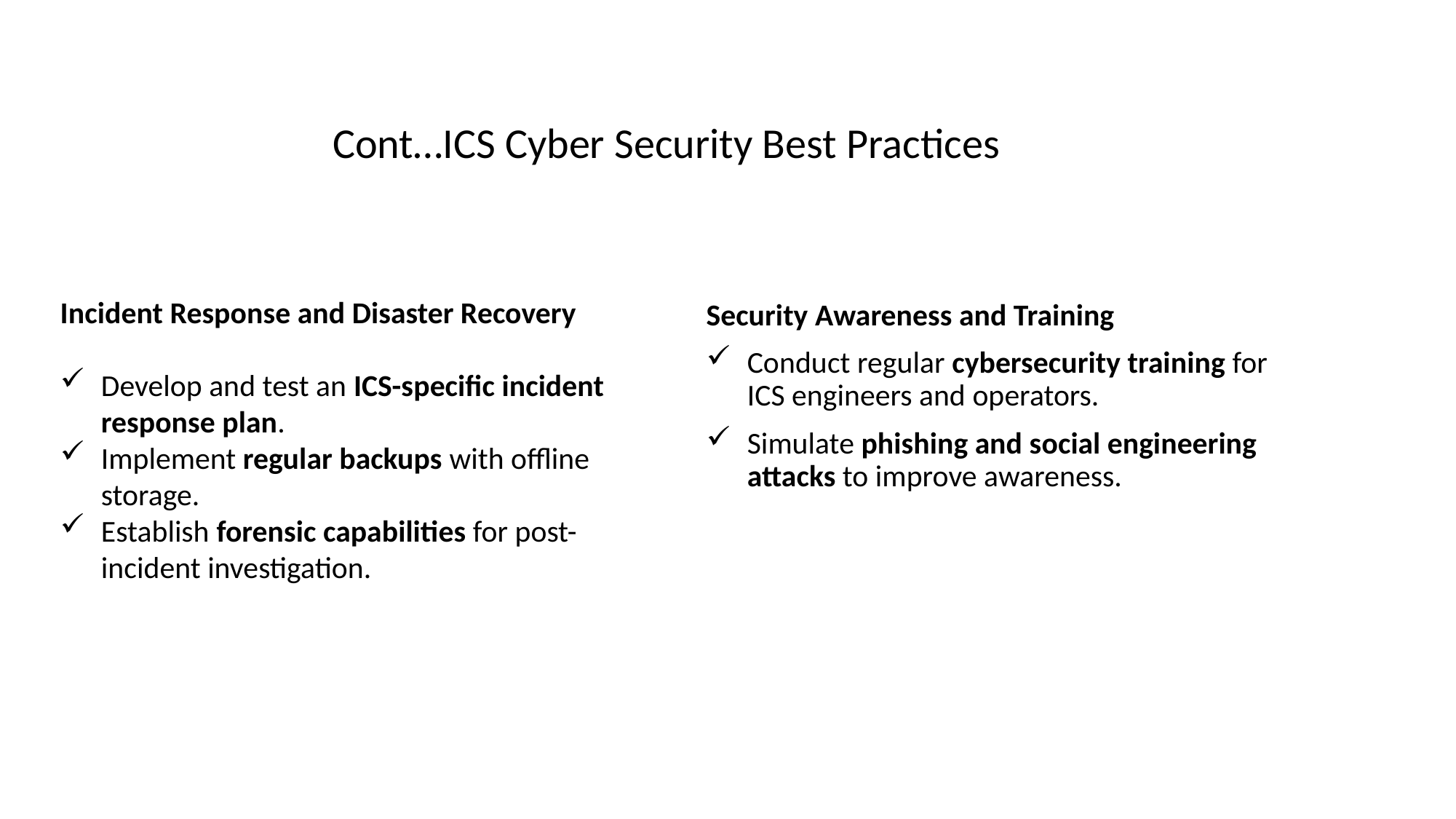

# Cont…ICS Cyber Security Best Practices
Incident Response and Disaster Recovery

Develop and test an ICS-specific incident response plan.
Implement regular backups with offline storage.
Establish forensic capabilities for post-incident investigation.
Security Awareness and Training
Conduct regular cybersecurity training for ICS engineers and operators.
Simulate phishing and social engineering attacks to improve awareness.